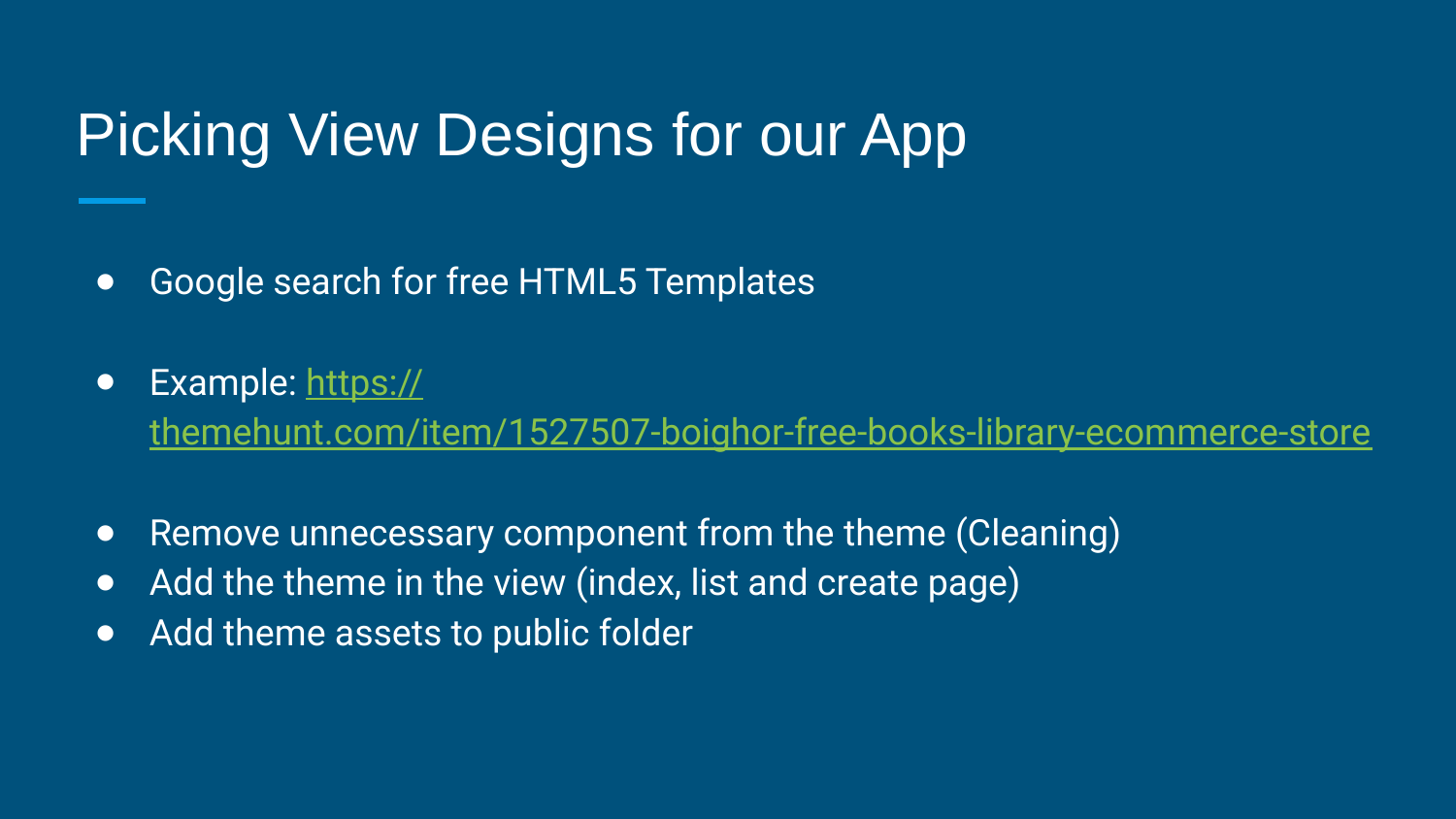

# Picking View Designs for our App
Google search for free HTML5 Templates

Example: https://themehunt.com/item/1527507-boighor-free-books-library-ecommerce-store

Remove unnecessary component from the theme (Cleaning)
Add the theme in the view (index, list and create page)
Add theme assets to public folder